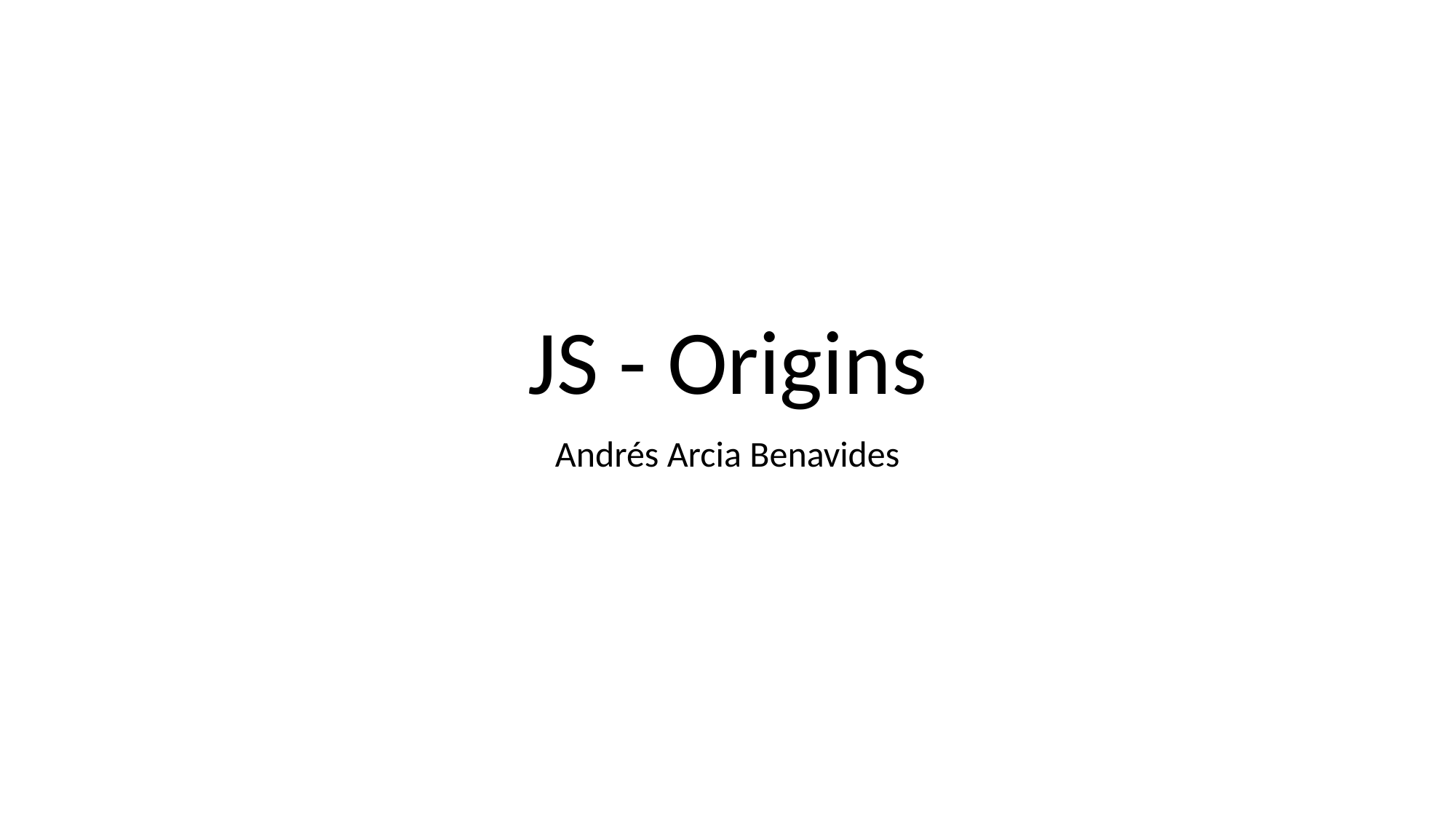

# JS - Origins
Andrés Arcia Benavides